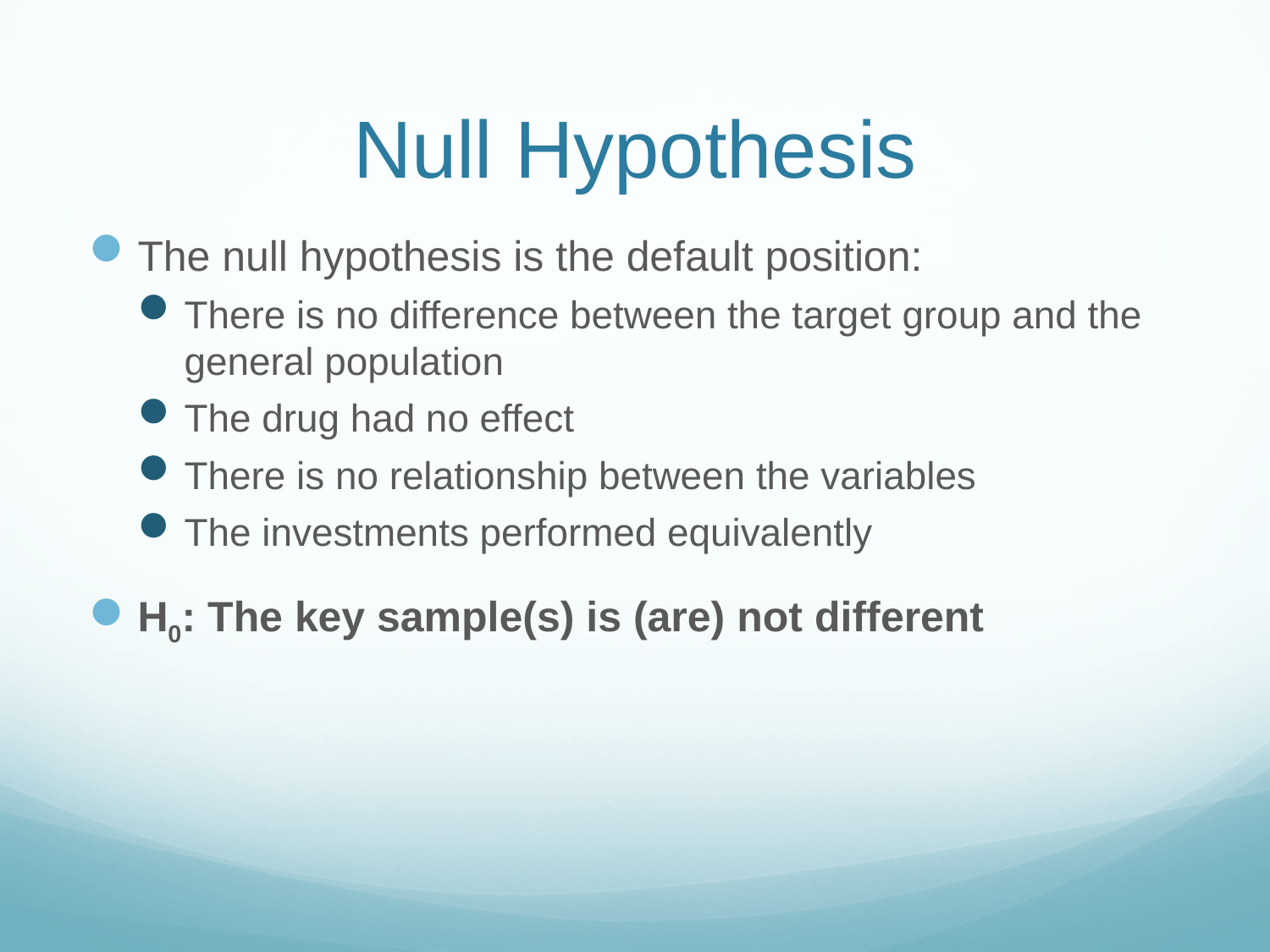

# Null Hypothesis
The null hypothesis is the default position:
There is no difference between the target group and the general population
The drug had no effect
There is no relationship between the variables
The investments performed equivalently
H0: The key sample(s) is (are) not different